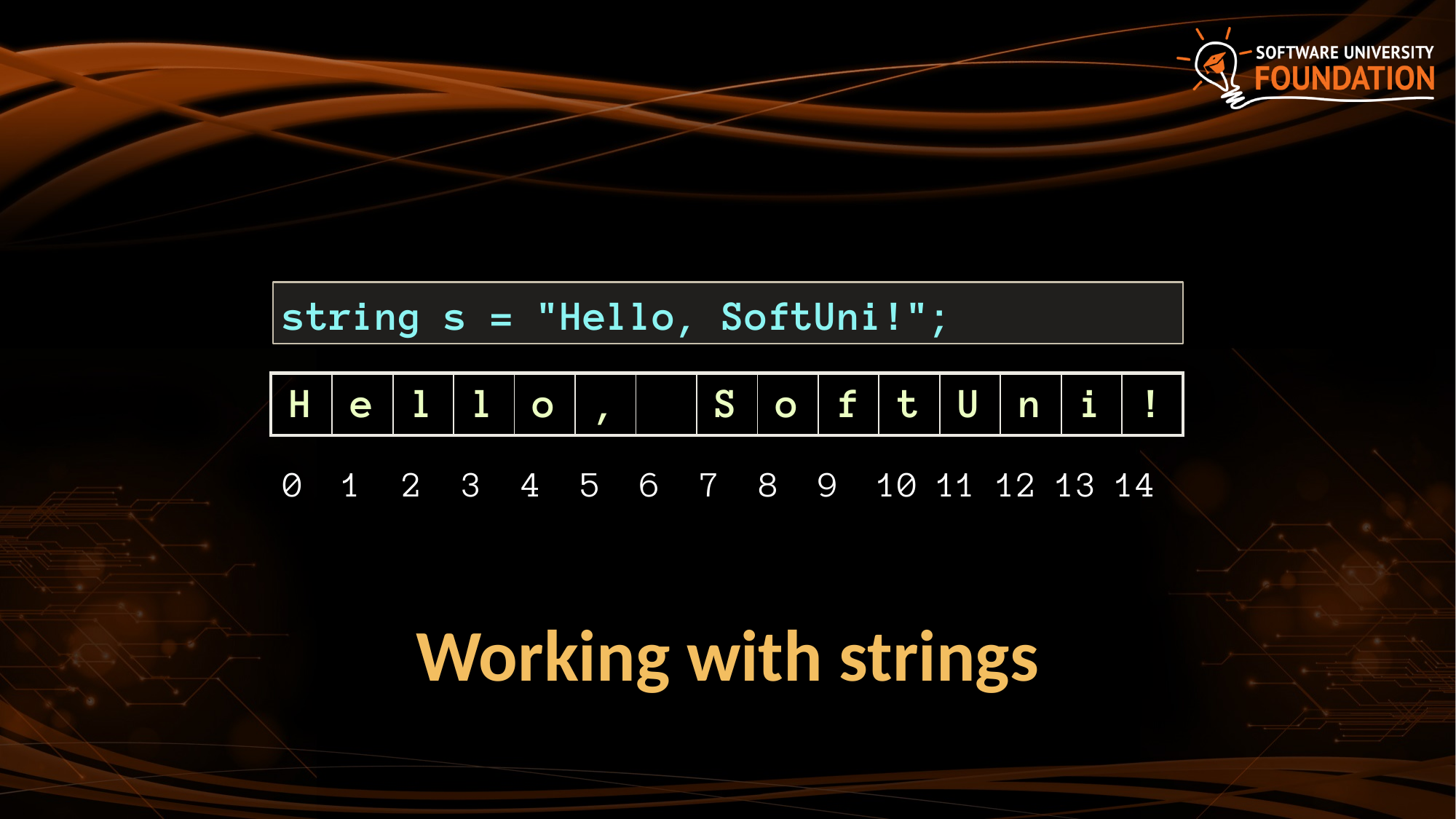

string s = "Hello, SoftUni!";
| H | e | l | l | o | , |  | S | o | f | t | U | n | i | ! |
| --- | --- | --- | --- | --- | --- | --- | --- | --- | --- | --- | --- | --- | --- | --- |
0  1  2  3  4  5  6  7  8  9  10 11 12 13 14
# Working with strings